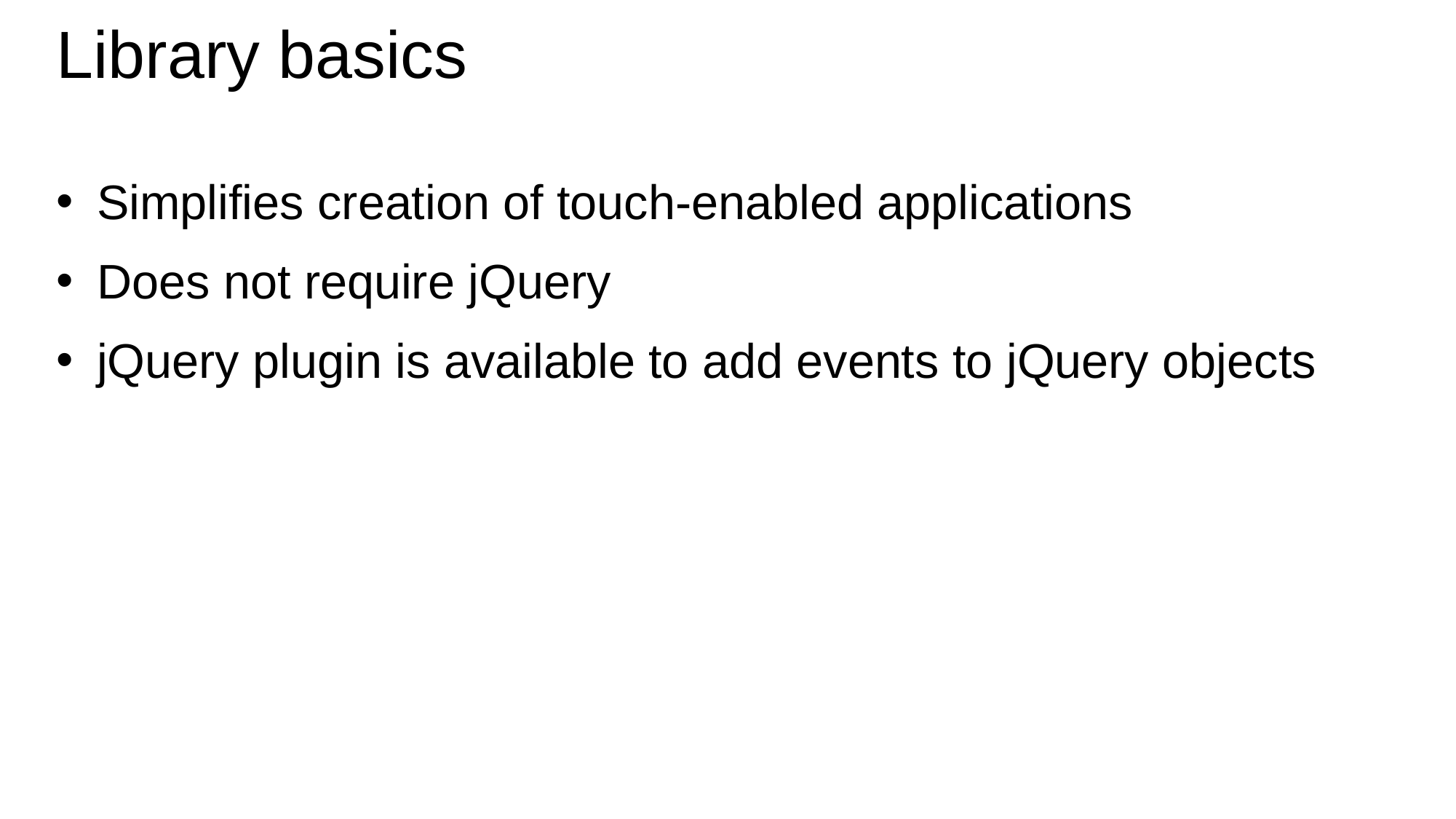

# Library basics
Simplifies creation of touch-enabled applications
Does not require jQuery
jQuery plugin is available to add events to jQuery objects